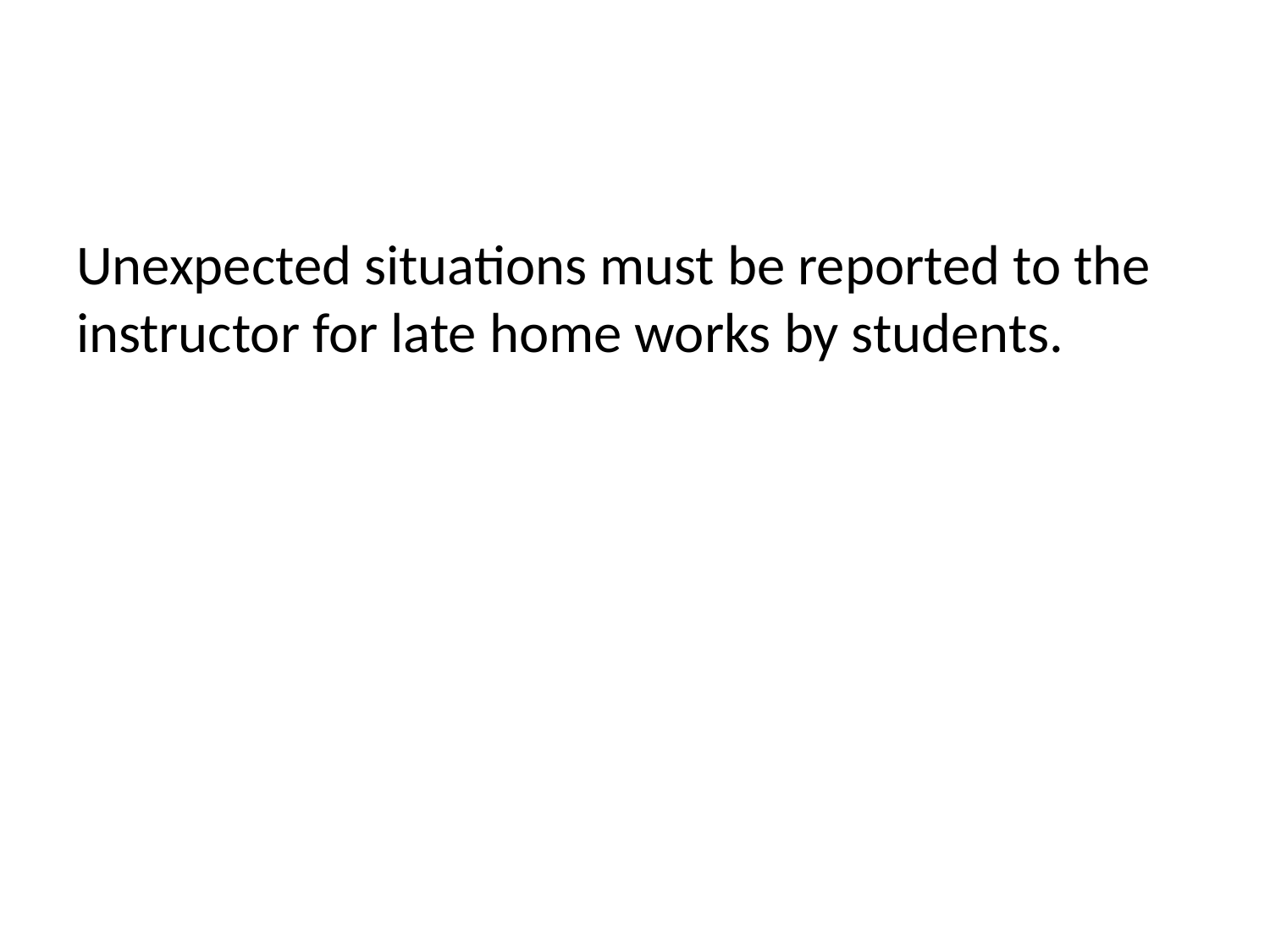

Unexpected situations must be reported to the instructor for late home works by students.